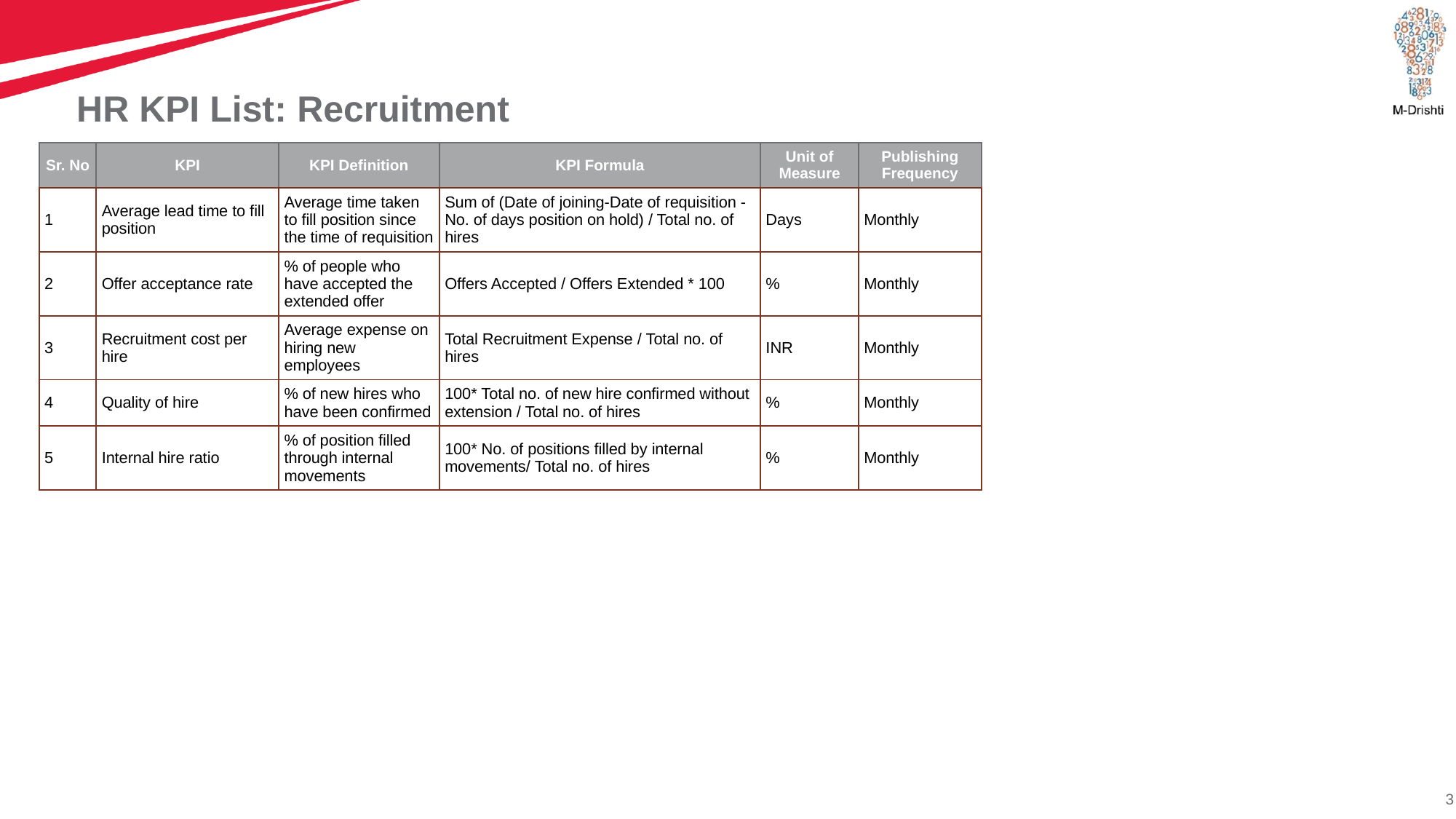

# HR KPI List: Recruitment
| Sr. No | KPI | KPI Definition | KPI Formula | Unit of Measure | Publishing Frequency |
| --- | --- | --- | --- | --- | --- |
| 1 | Average lead time to fill position | Average time taken to fill position since the time of requisition | Sum of (Date of joining-Date of requisition - No. of days position on hold) / Total no. of hires | Days | Monthly |
| 2 | Offer acceptance rate | % of people who have accepted the extended offer | Offers Accepted / Offers Extended \* 100 | % | Monthly |
| 3 | Recruitment cost per hire | Average expense on hiring new employees | Total Recruitment Expense / Total no. of hires | INR | Monthly |
| 4 | Quality of hire | % of new hires who have been confirmed | 100\* Total no. of new hire confirmed without extension / Total no. of hires | % | Monthly |
| 5 | Internal hire ratio | % of position filled through internal movements | 100\* No. of positions filled by internal movements/ Total no. of hires | % | Monthly |